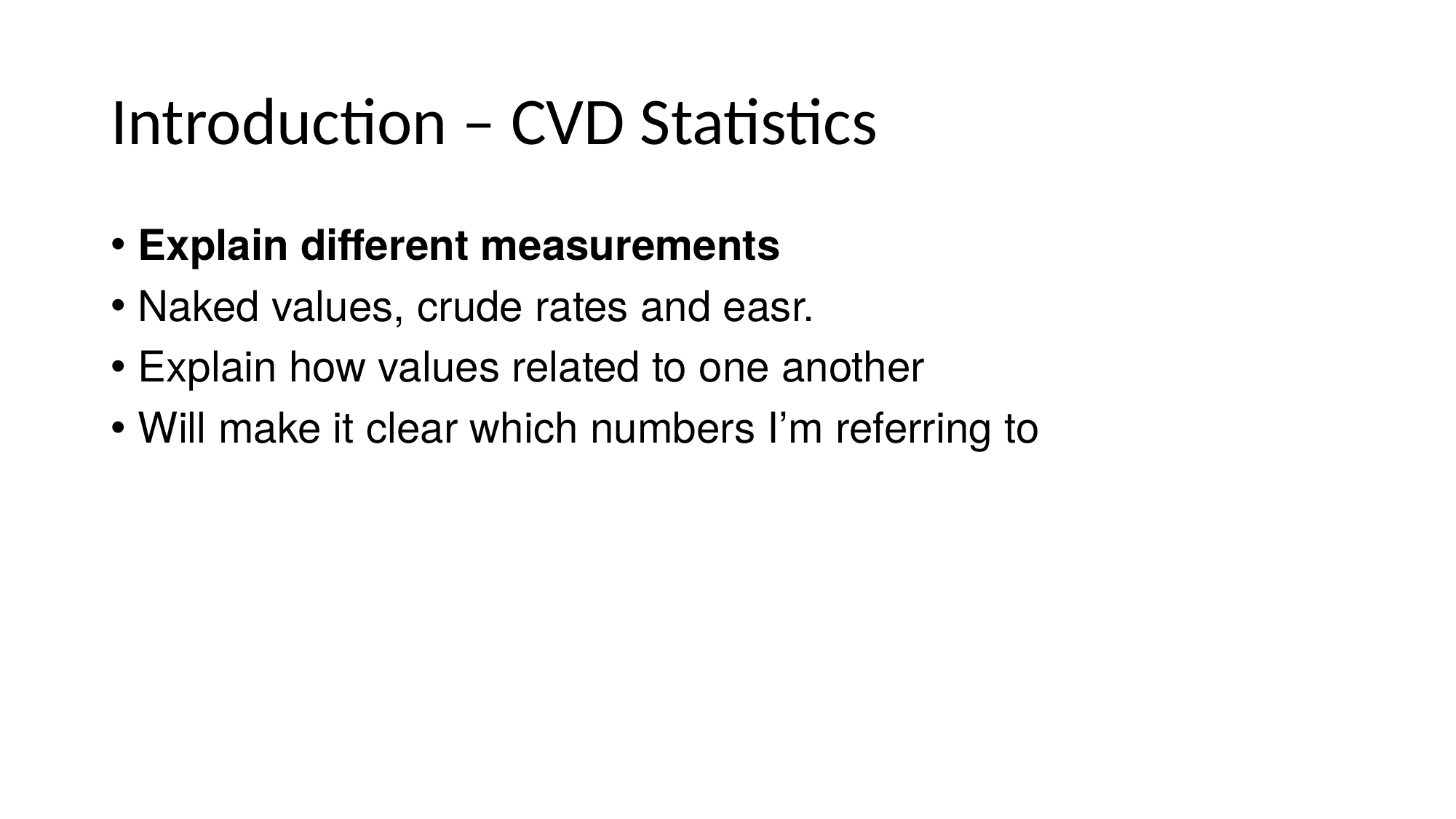

# Introduction – CVD Statistics
Explain different measurements
Naked values, crude rates and easr.
Explain how values related to one another
Will make it clear which numbers I’m referring to